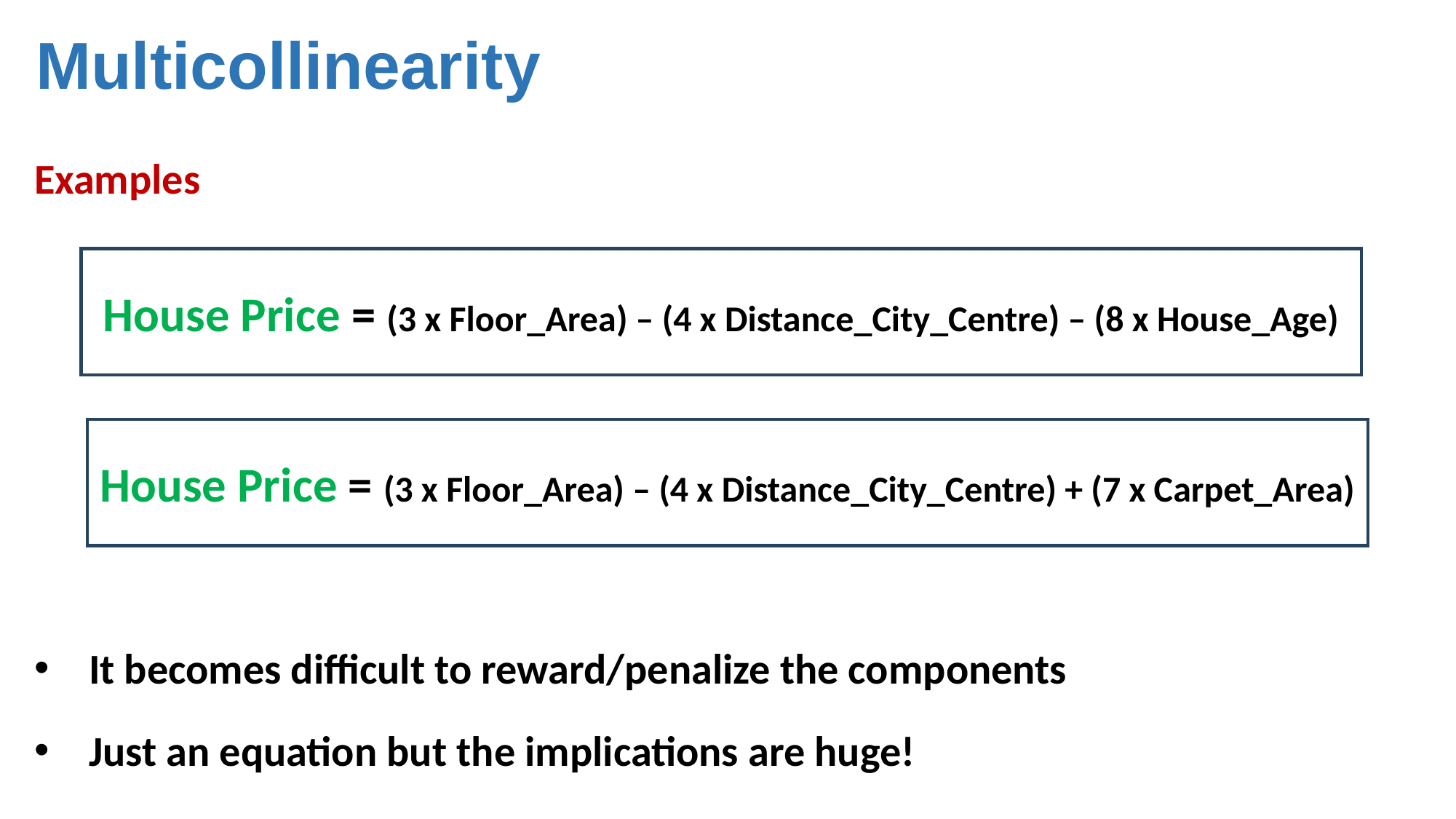

# Multicollinearity
Examples

It becomes difficult to reward/penalize the components
Just an equation but the implications are huge!

House Price = (3 x Floor_Area) – (4 x Distance_City_Centre) – (8 x House_Age)
House Price = (3 x Floor_Area) – (4 x Distance_City_Centre) + (7 x Carpet_Area)